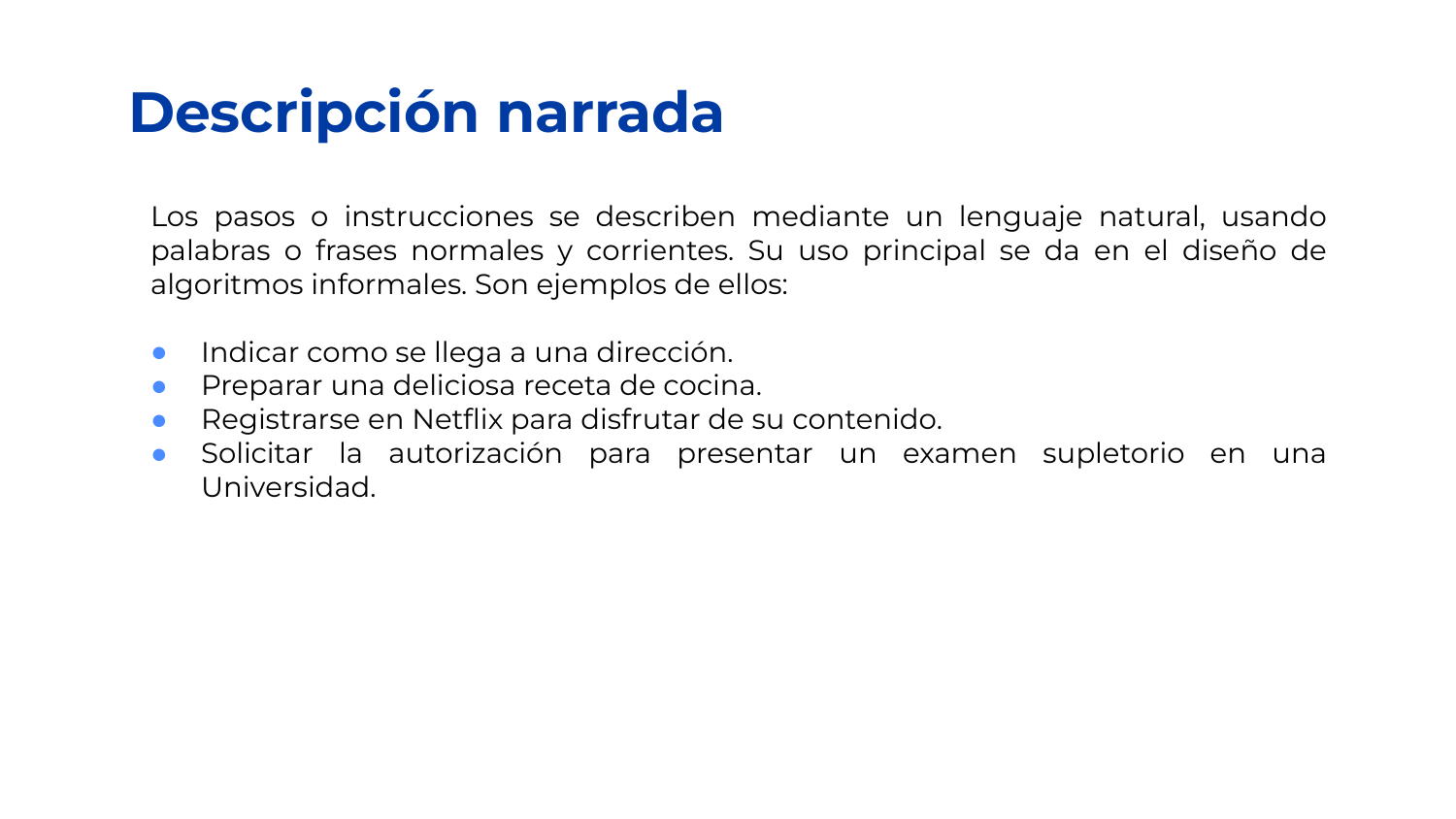

# Descripción narrada
Los pasos o instrucciones se describen mediante un lenguaje natural, usando palabras o frases normales y corrientes. Su uso principal se da en el diseño de algoritmos informales. Son ejemplos de ellos:

Indicar como se llega a una dirección.
Preparar una deliciosa receta de cocina.
Registrarse en Netflix para disfrutar de su contenido.
Solicitar la autorización para presentar un examen supletorio en una Universidad.